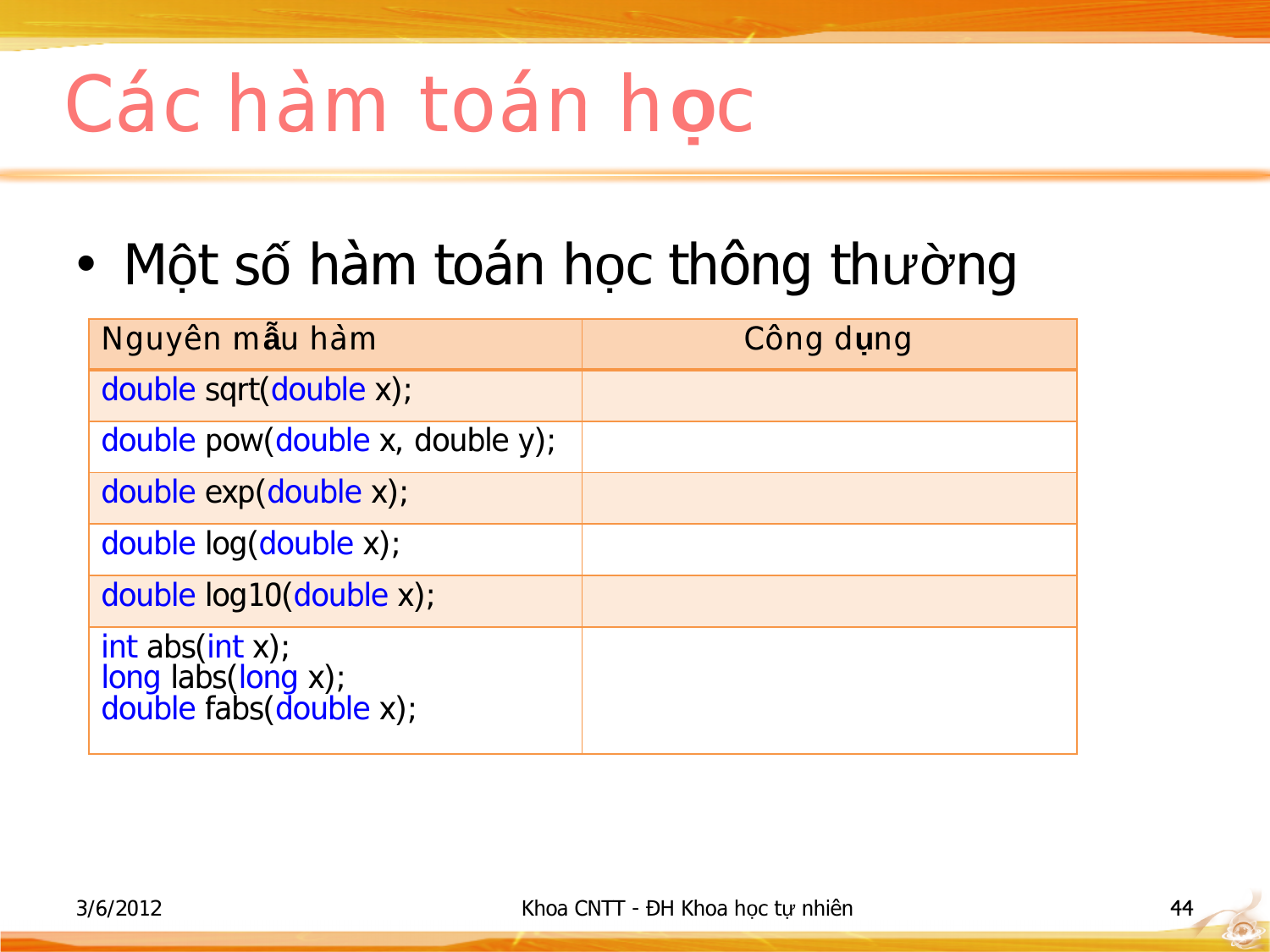

# Các hàm toán học
Một số hàm toán học thông thường
| Nguyên mẫu hàm | Công dụng |
| --- | --- |
| double sqrt(double x); |  |
| double pow(double x, double y); |  |
| double exp(double x); |  |
| double log(double x); |  |
| double log10(double x); |  |
| int abs(int x); long labs(long x); double fabs(double x); |  |
3/6/2012
Khoa CNTT - ĐH Khoa học tự nhiên
44